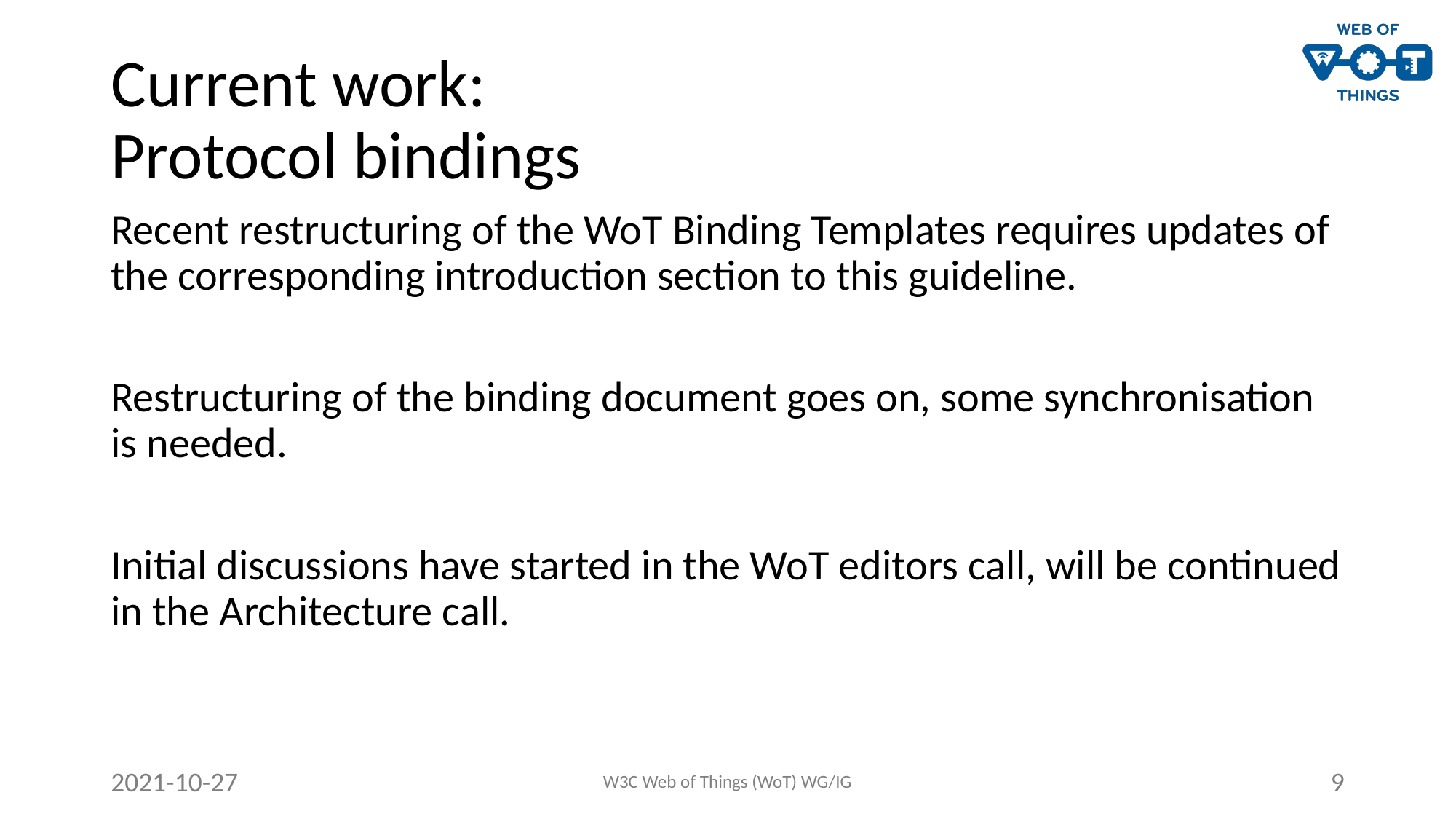

# Current work: Protocol bindings
Recent restructuring of the WoT Binding Templates requires updates of the corresponding introduction section to this guideline.

Restructuring of the binding document goes on, some synchronisation is needed.

Initial discussions have started in the WoT editors call, will be continued in the Architecture call.
2021-10-27
W3C Web of Things (WoT) WG/IG
9